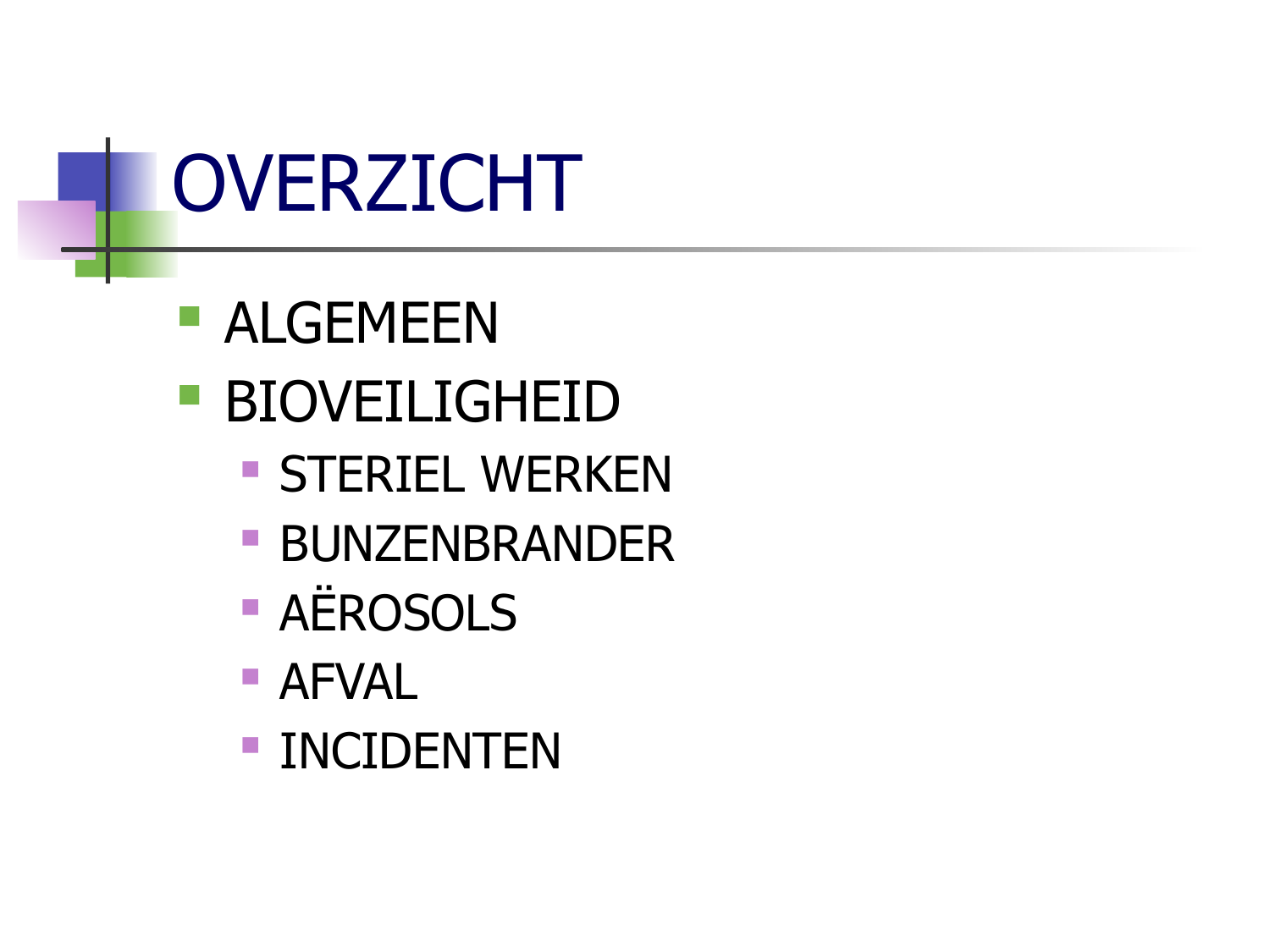

# OVERZICHT
ALGEMEEN
BIOVEILIGHEID
STERIEL WERKEN
BUNZENBRANDER
AËROSOLS
AFVAL
INCIDENTEN